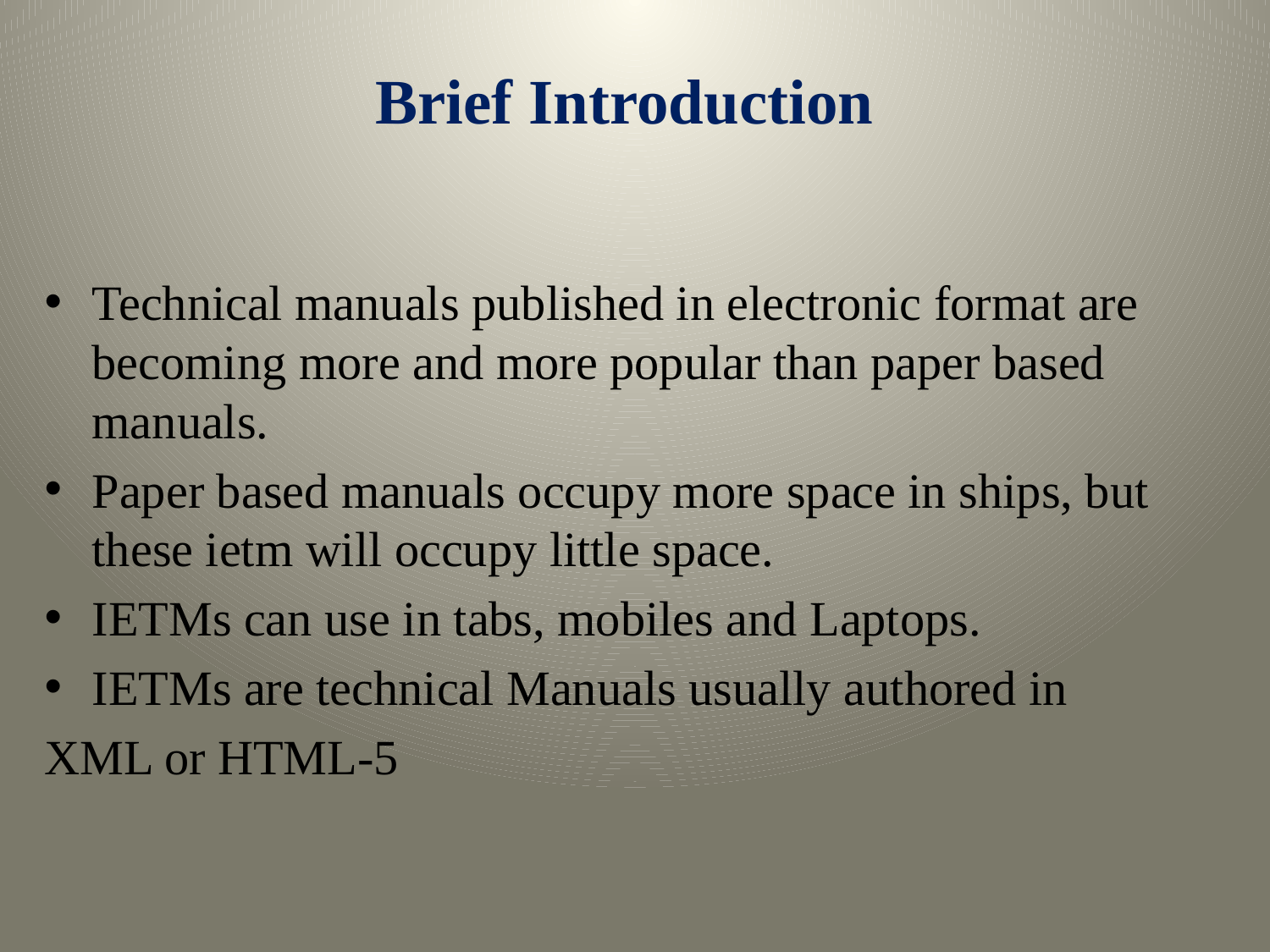

# Brief Introduction
Technical manuals published in electronic format are becoming more and more popular than paper based manuals.
Paper based manuals occupy more space in ships, but these ietm will occupy little space.
IETMs can use in tabs, mobiles and Laptops.
IETMs are technical Manuals usually authored in
XML or HTML-5